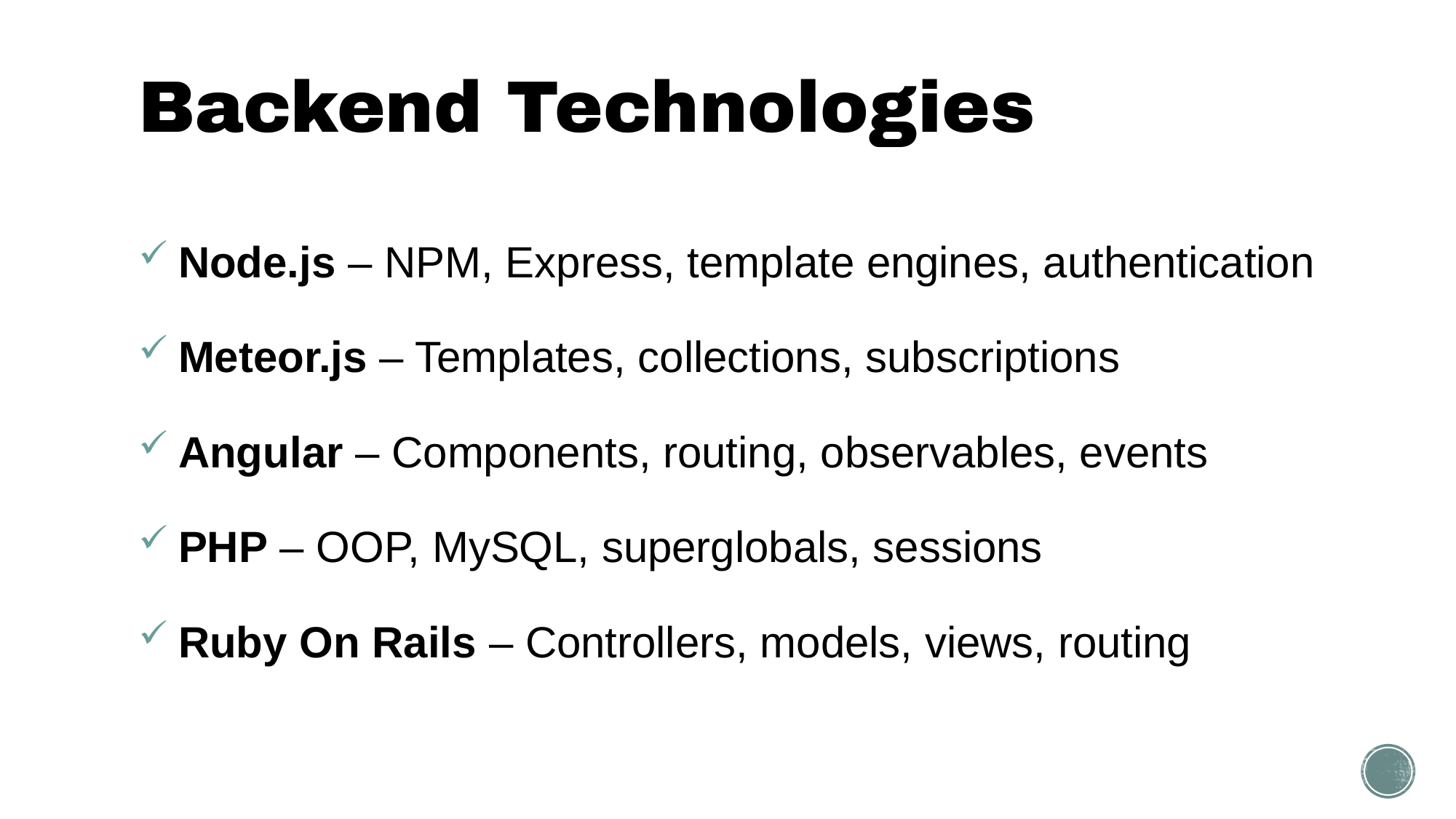

# Backend Technologies
 Node.js – NPM, Express, template engines, authentication
 Meteor.js – Templates, collections, subscriptions
 Angular – Components, routing, observables, events
 PHP – OOP, MySQL, superglobals, sessions
 Ruby On Rails – Controllers, models, views, routing